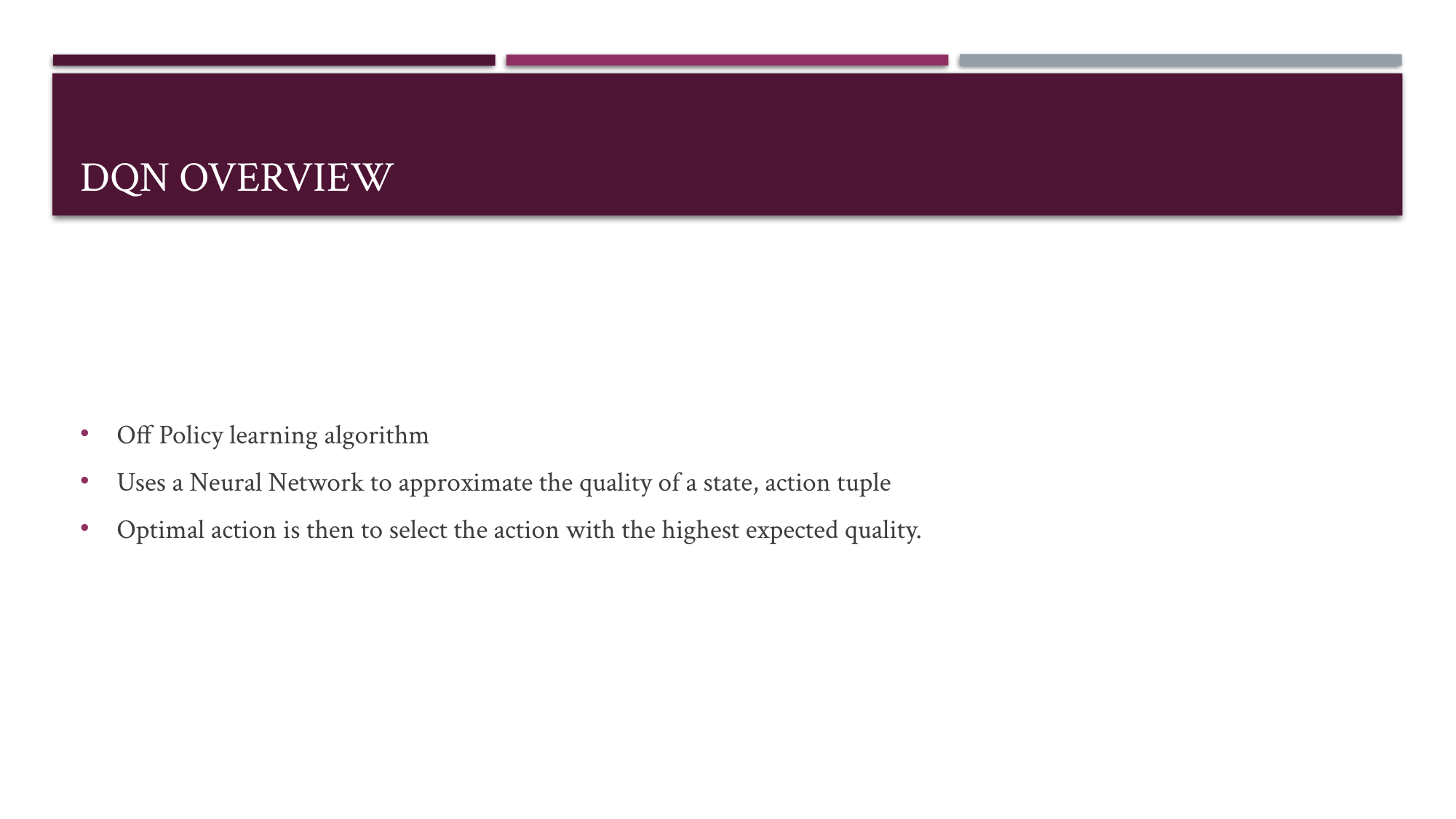

# DQN Overview
Off Policy learning algorithm
Uses a Neural Network to approximate the quality of a state, action tuple
Optimal action is then to select the action with the highest expected quality.